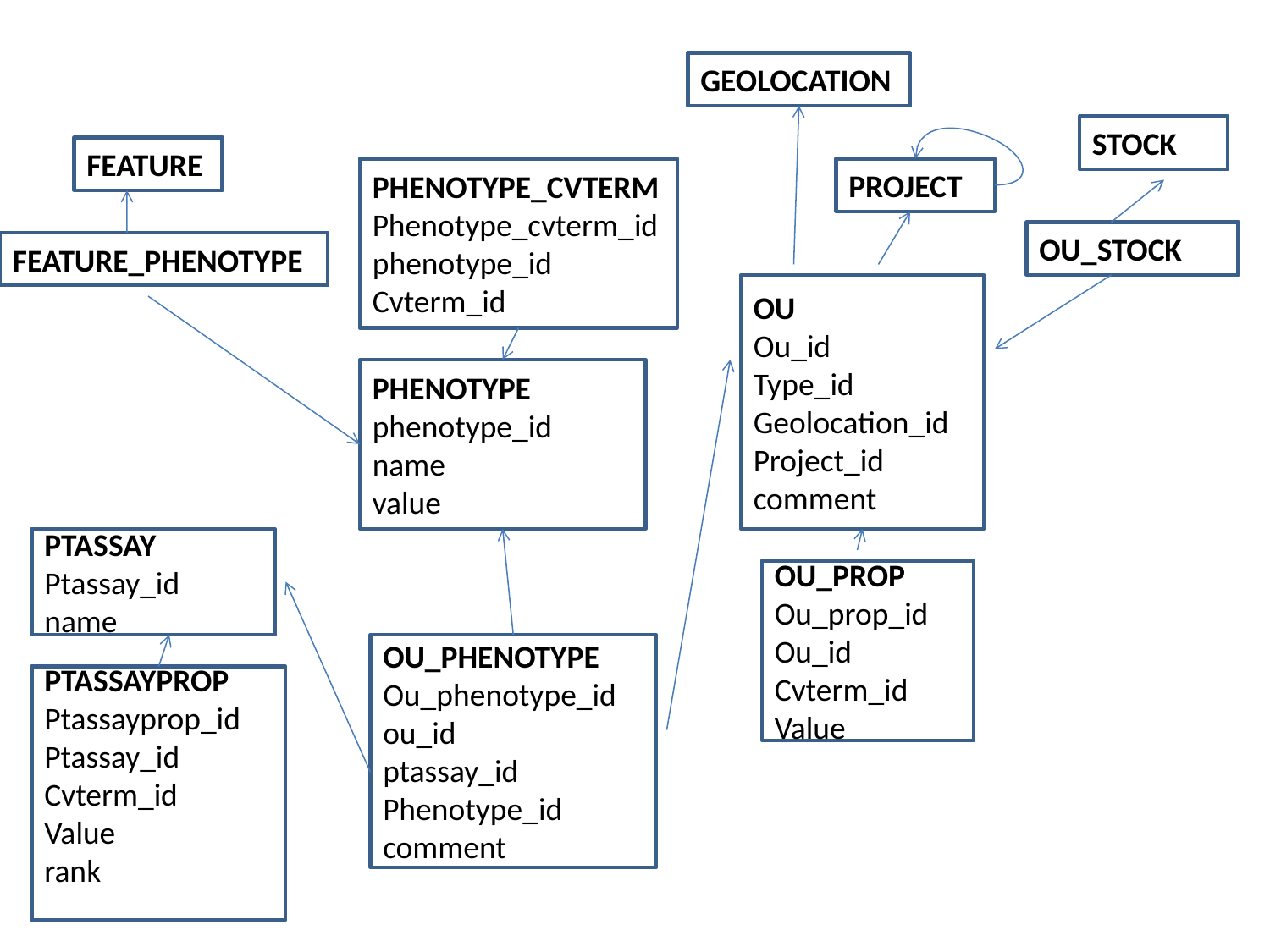

GEOLOCATION
STOCK
FEATURE
PHENOTYPE_CVTERM
Phenotype_cvterm_idphenotype_id
Cvterm_id
PROJECT
OU_STOCK
FEATURE_PHENOTYPE
OU
Ou_id
Type_id
Geolocation_id
Project_id
comment
PHENOTYPE
phenotype_id
name
value
PTASSAY
Ptassay_id
name
OU_PROP
Ou_prop_id
Ou_id
Cvterm_id
Value
OU_PHENOTYPE
Ou_phenotype_id
ou_id
ptassay_id
Phenotype_id
comment
PTASSAYPROP
Ptassayprop_id
Ptassay_id
Cvterm_id
Value
rank